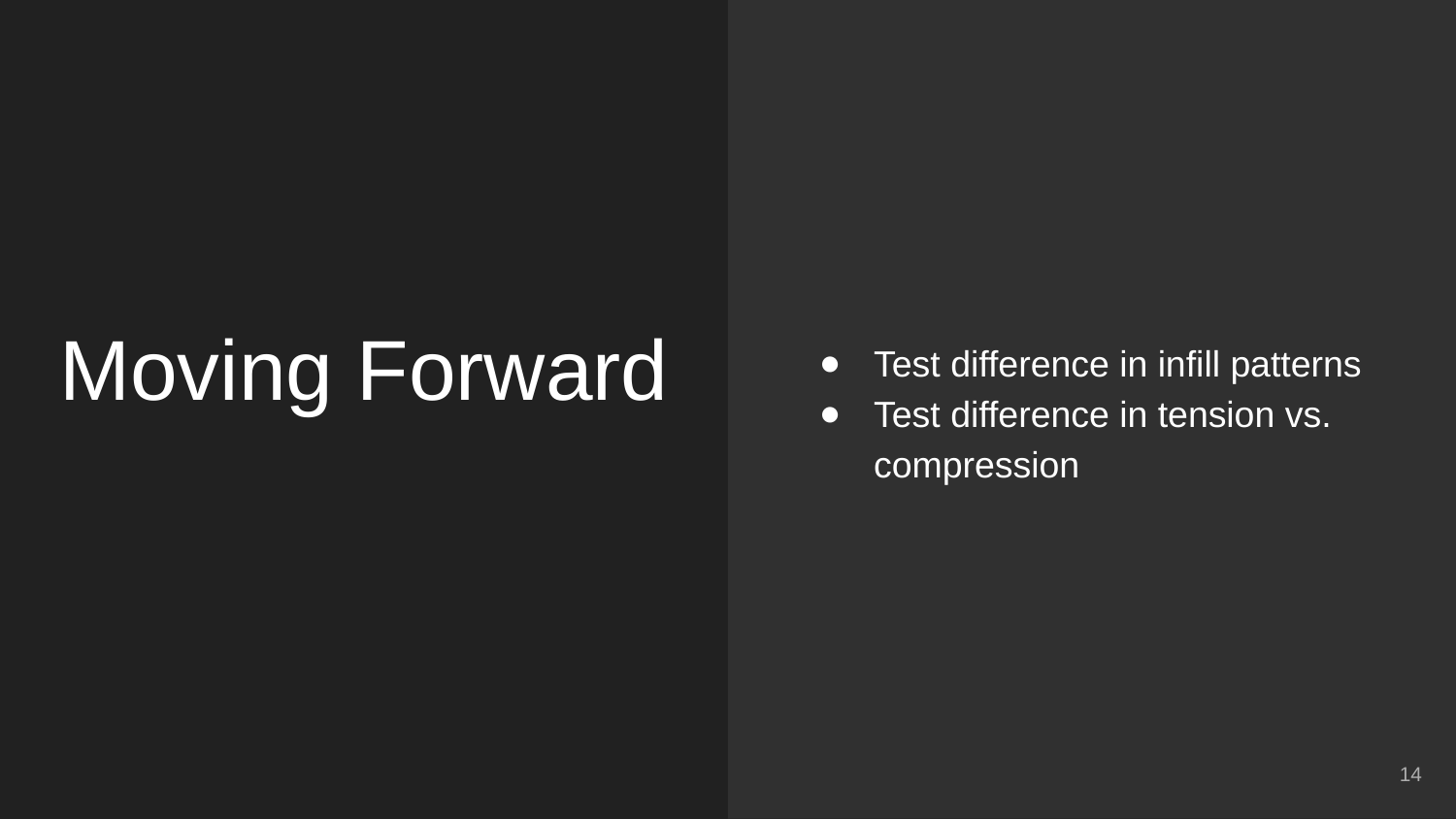

Test difference in infill patterns
Test difference in tension vs. compression
# Moving Forward

14